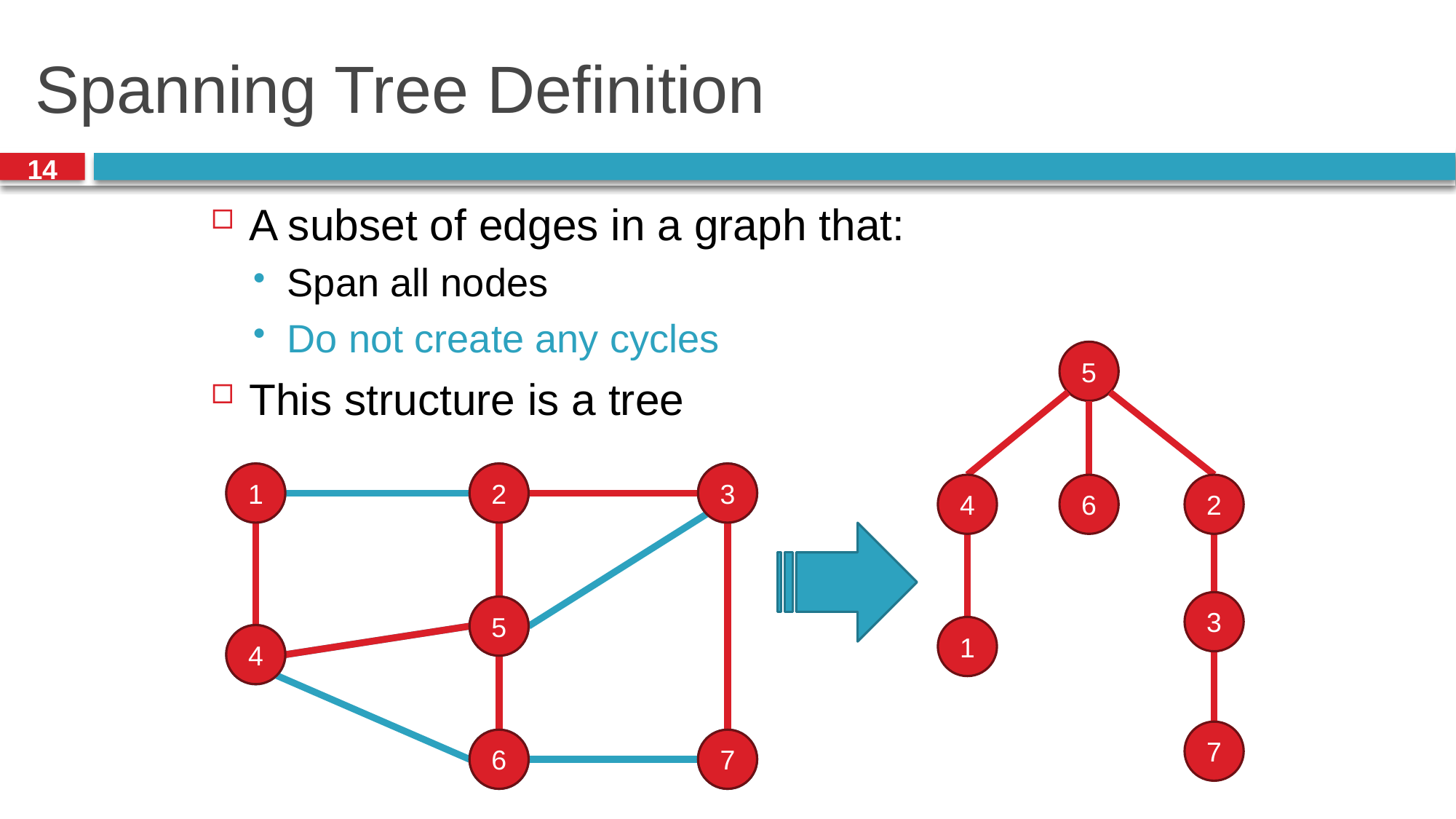

# Spanning Tree Definition
14
A subset of edges in a graph that:
Span all nodes
Do not create any cycles
This structure is a tree
5
1
1
2
2
3
3
4
6
2

3
5
5
1
4
4
7
6
6
7
7